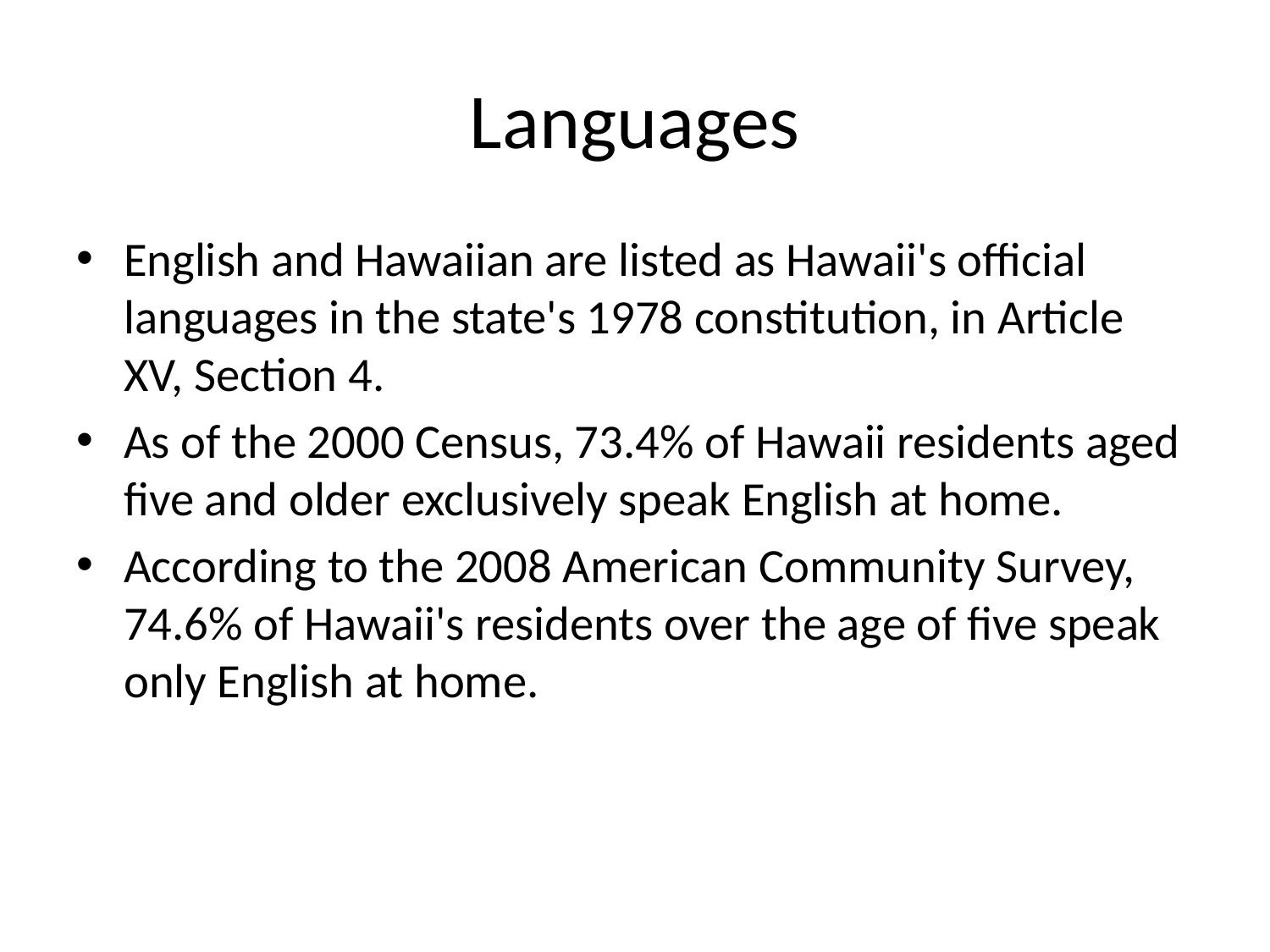

# Languages
English and Hawaiian are listed as Hawaii's official languages in the state's 1978 constitution, in Article XV, Section 4.
As of the 2000 Census, 73.4% of Hawaii residents aged five and older exclusively speak English at home.
According to the 2008 American Community Survey, 74.6% of Hawaii's residents over the age of five speak only English at home.